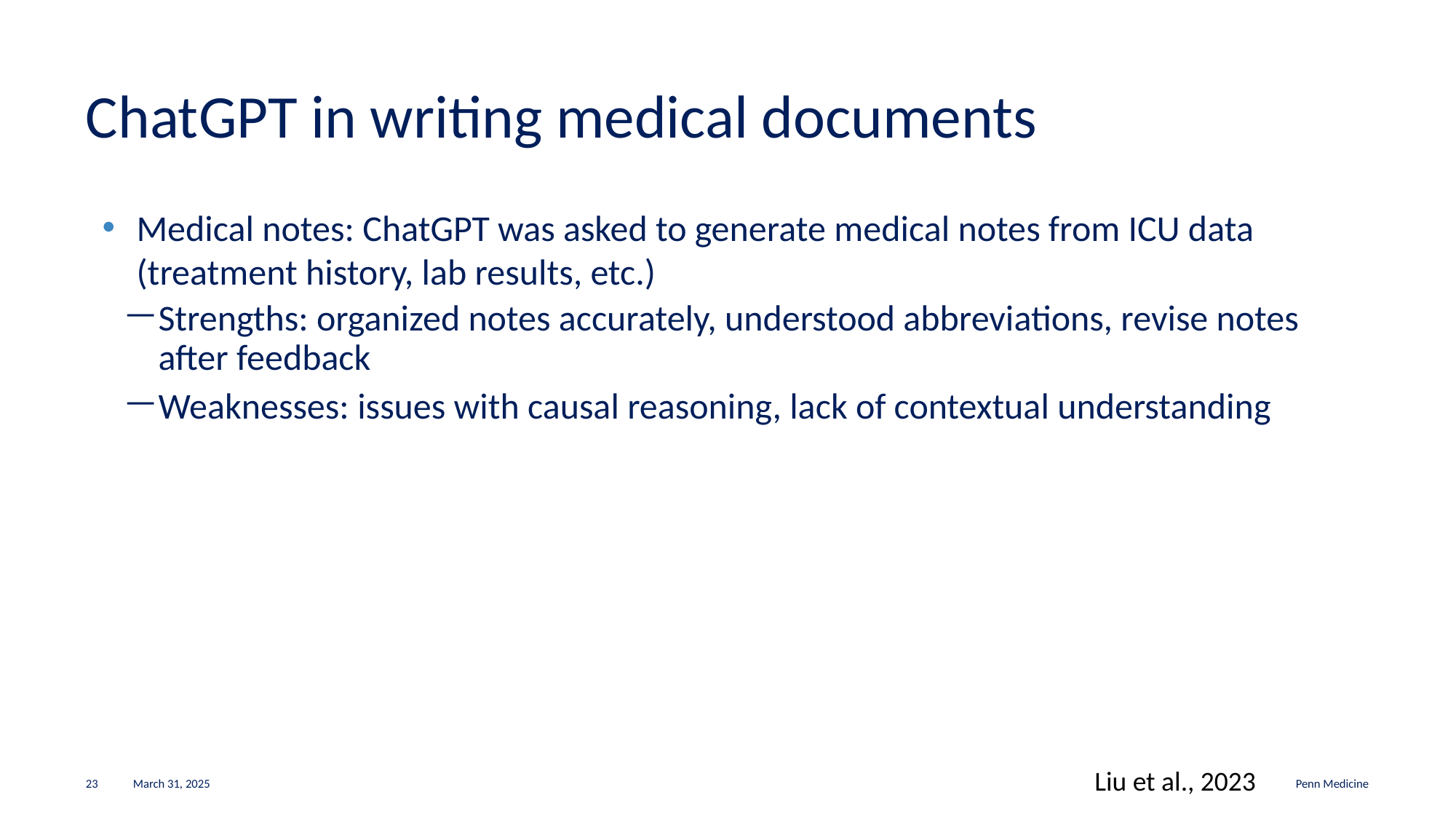

# ChatGPT in writing medical documents
Medical notes: ChatGPT was asked to generate medical notes from ICU data (treatment history, lab results, etc.)
Strengths: organized notes accurately, understood abbreviations, revise notes after feedback
Weaknesses: issues with causal reasoning, lack of contextual understanding
Liu et al., 2023
23
March 31, 2025